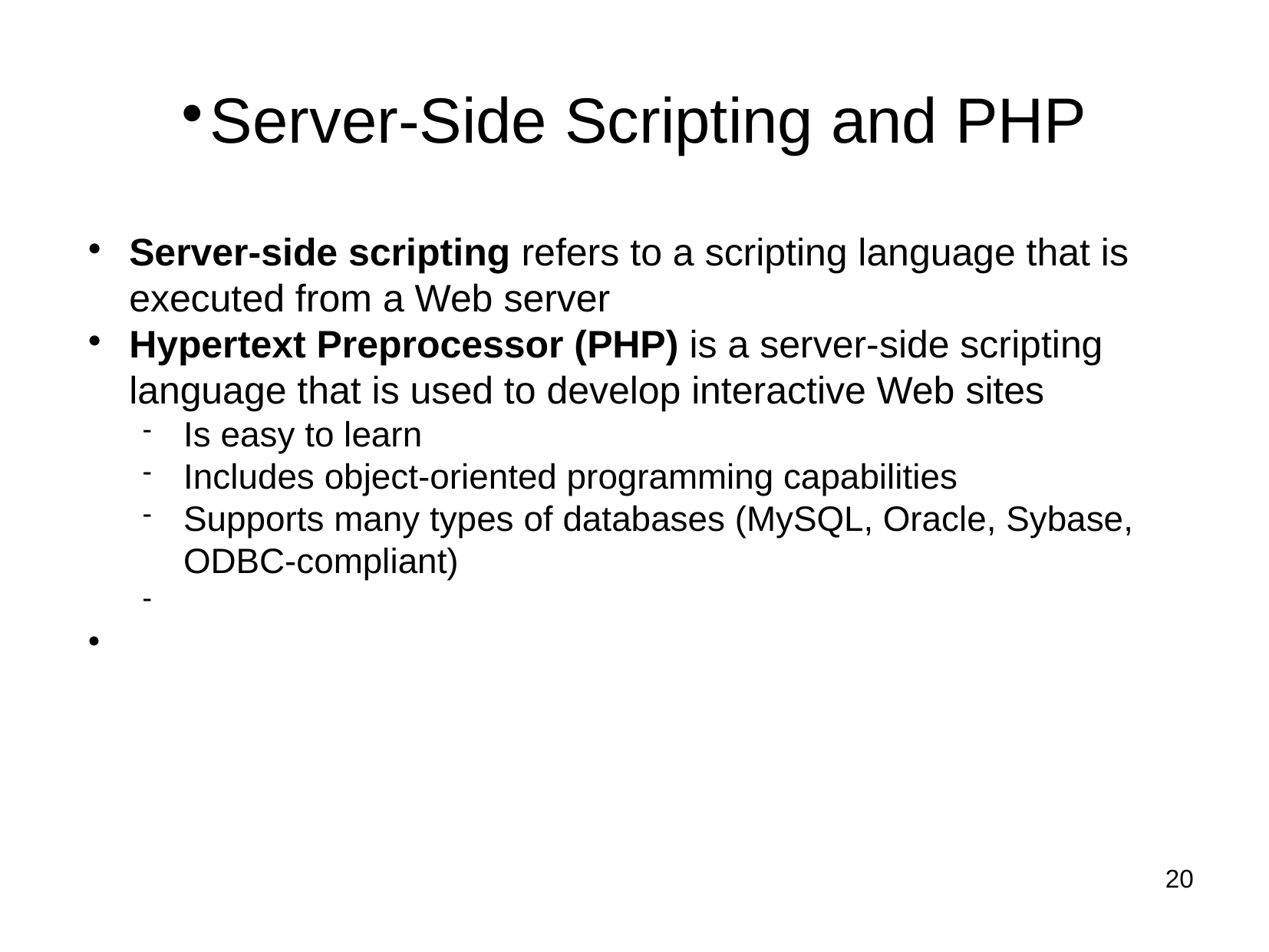

Server-Side Scripting and PHP
Server-side scripting refers to a scripting language that is executed from a Web server
Hypertext Preprocessor (PHP) is a server-side scripting language that is used to develop interactive Web sites
Is easy to learn
Includes object-oriented programming capabilities
Supports many types of databases (MySQL, Oracle, Sybase, ODBC-compliant)

 20